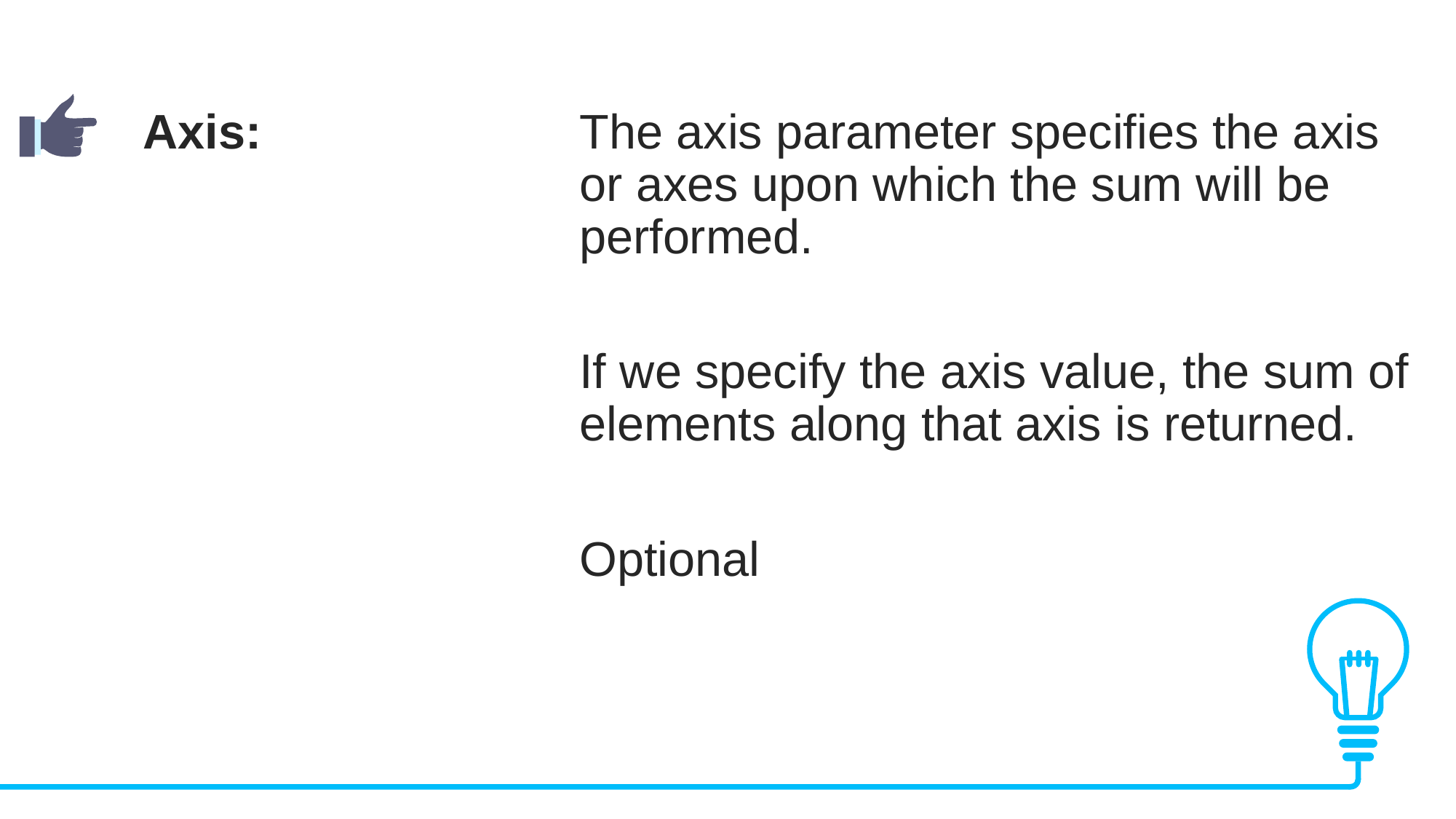

Axis:			The axis parameter specifies the axis 				or axes upon which the sum will be 				performed.

				If we specify the axis value, the sum of 				elements along that axis is returned.

				Optional